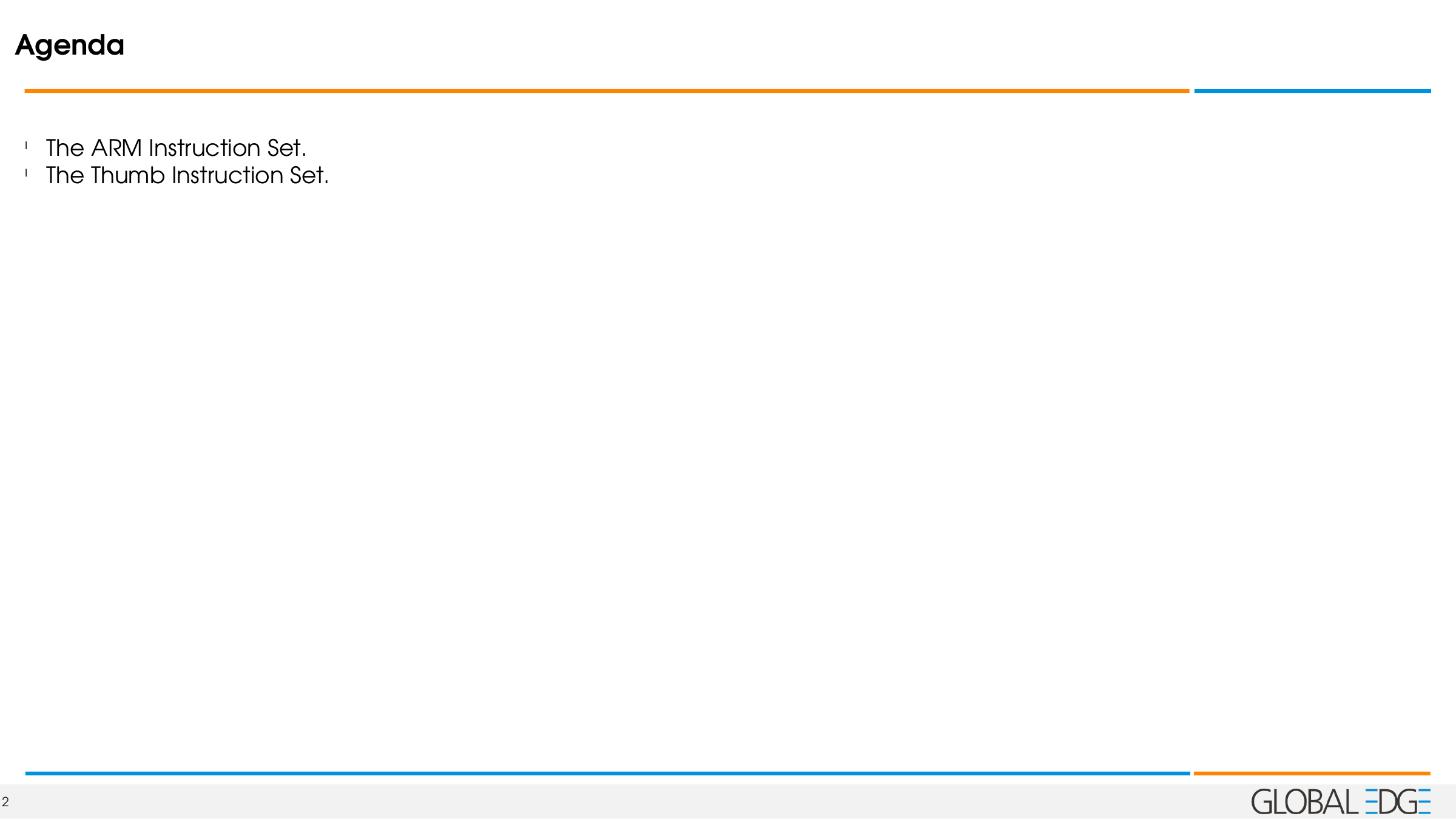

Agenda

The ARM Instruction Set.
The Thumb Instruction Set.